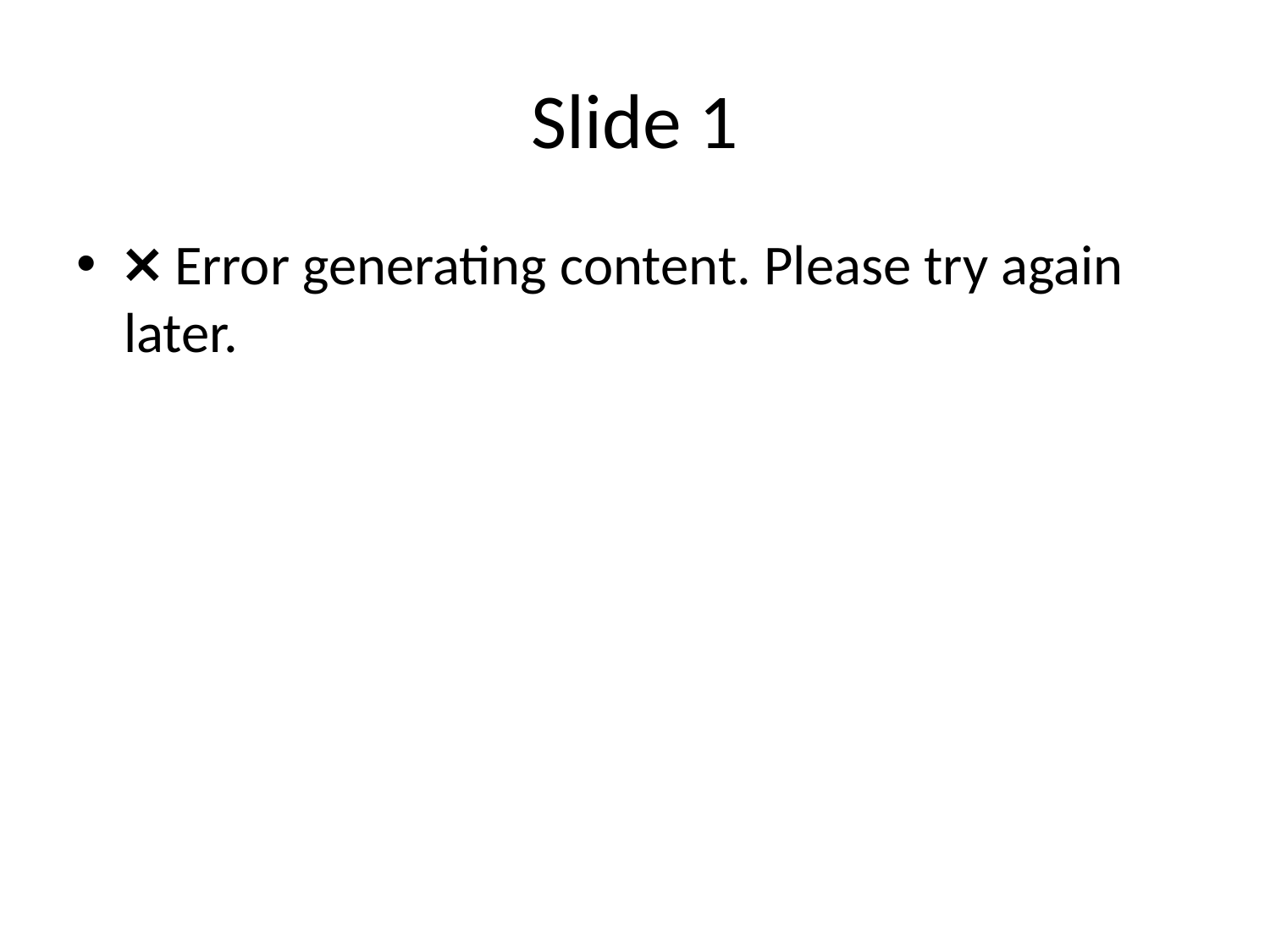

# Slide 1
❌ Error generating content. Please try again later.